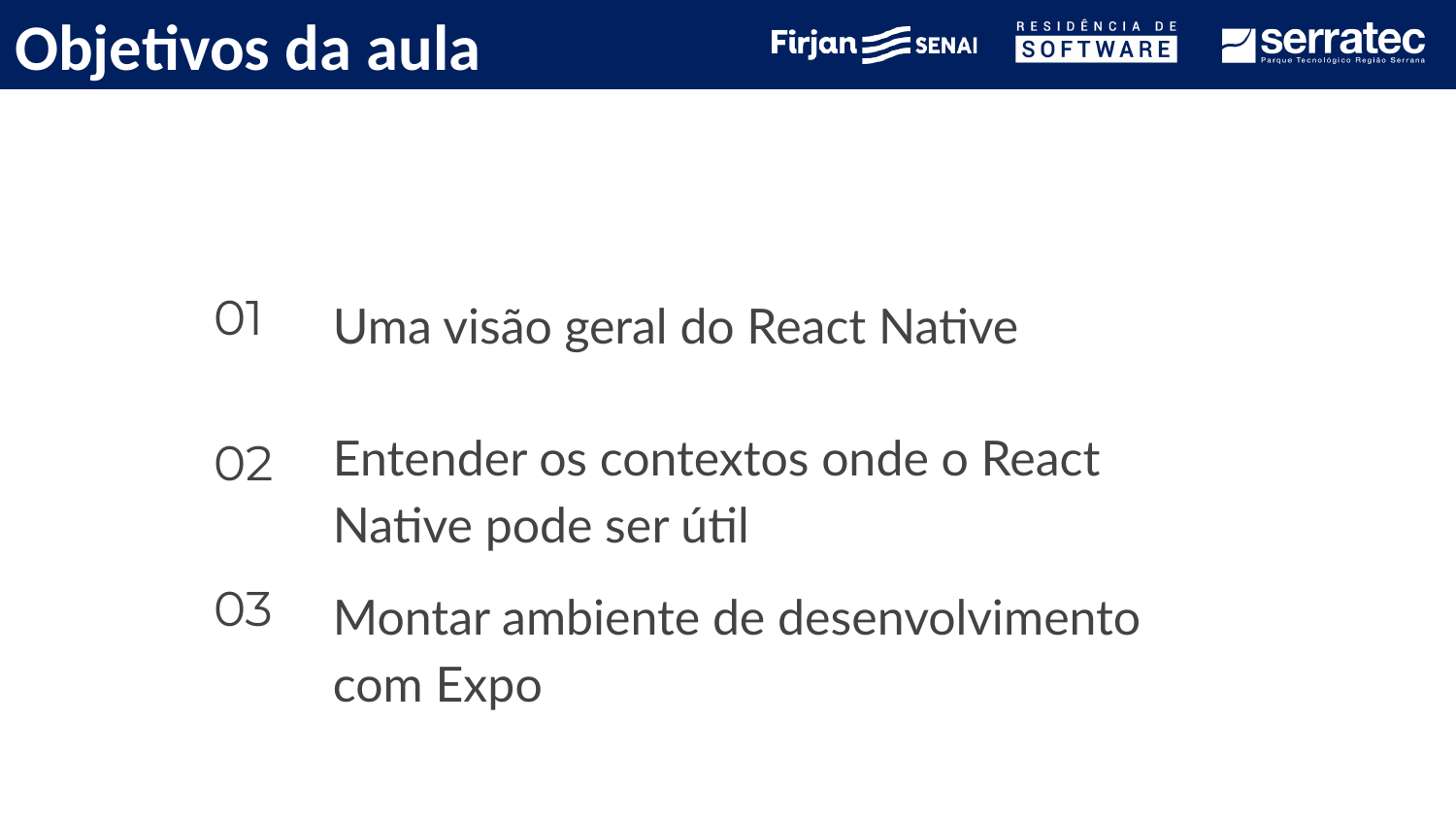

# Objetivos da aula
01

Uma visão geral do React Native
Entender os contextos onde o React Native pode ser útil
02

03

Montar ambiente de desenvolvimento com Expo